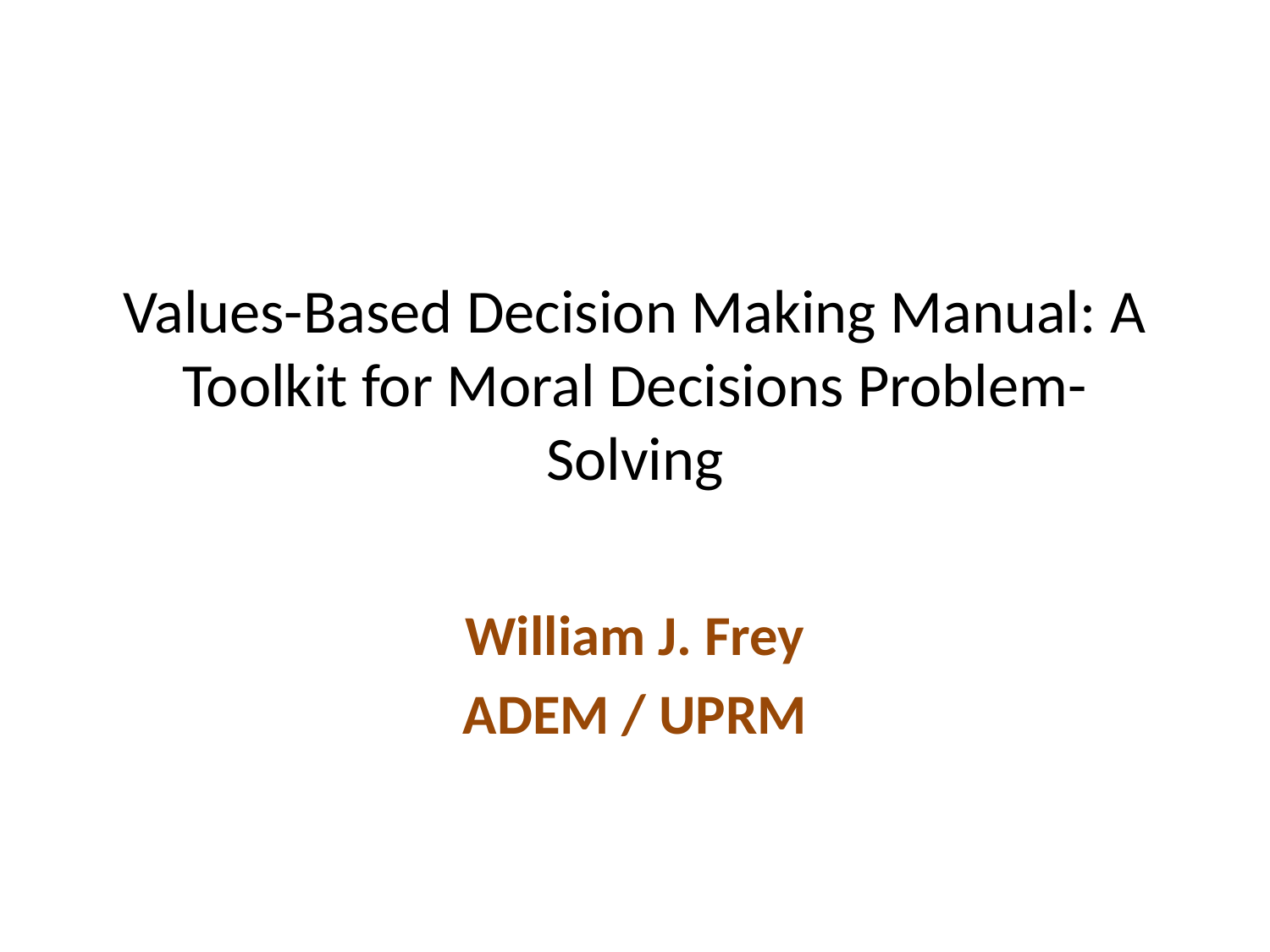

# Values-Based Decision Making Manual: A Toolkit for Moral Decisions Problem-Solving
William J. Frey
ADEM / UPRM